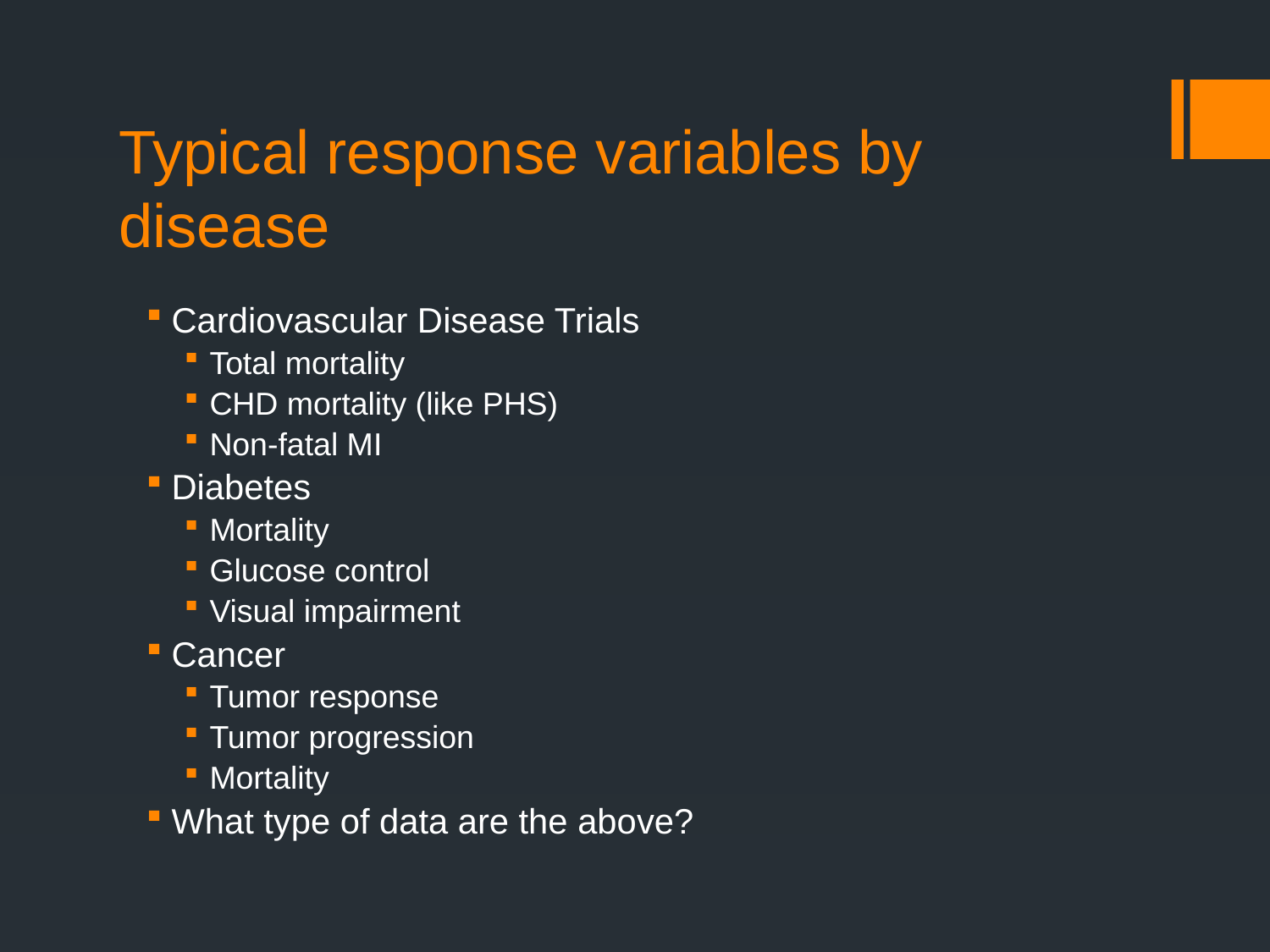

# Typical response variables by disease
Cardiovascular Disease Trials
Total mortality
CHD mortality (like PHS)
Non-fatal MI
Diabetes
Mortality
Glucose control
Visual impairment
Cancer
Tumor response
Tumor progression
Mortality
What type of data are the above?